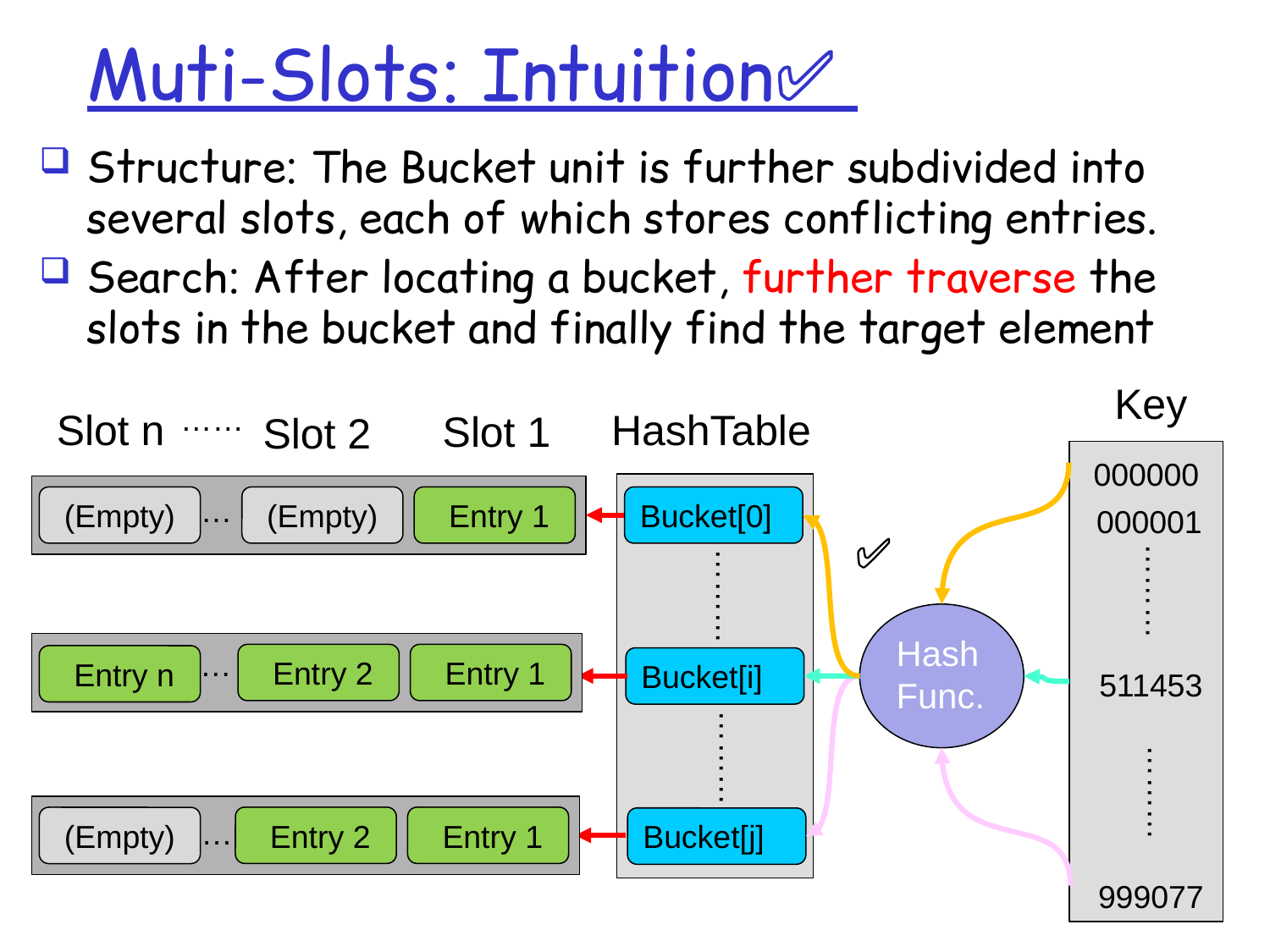

# Muti-Slots: Intuition✅
Structure: The Bucket unit is further subdivided into several slots, each of which stores conflicting entries.
Search: After locating a bucket, further traverse the slots in the bucket and finally find the target element

Key
……
Slot n
HashTable
Slot 1
Slot 2

000000

…
(Empty)
(Empty)
 Entry 1
Bucket[0]
000001
✅
………
………
Hash Func.

…
 Entry 2
 Entry 1
 Entry n
Bucket[i]
511453
………
………

…
 Entry 2
 Entry 1
(Empty)
Bucket[j]
999077